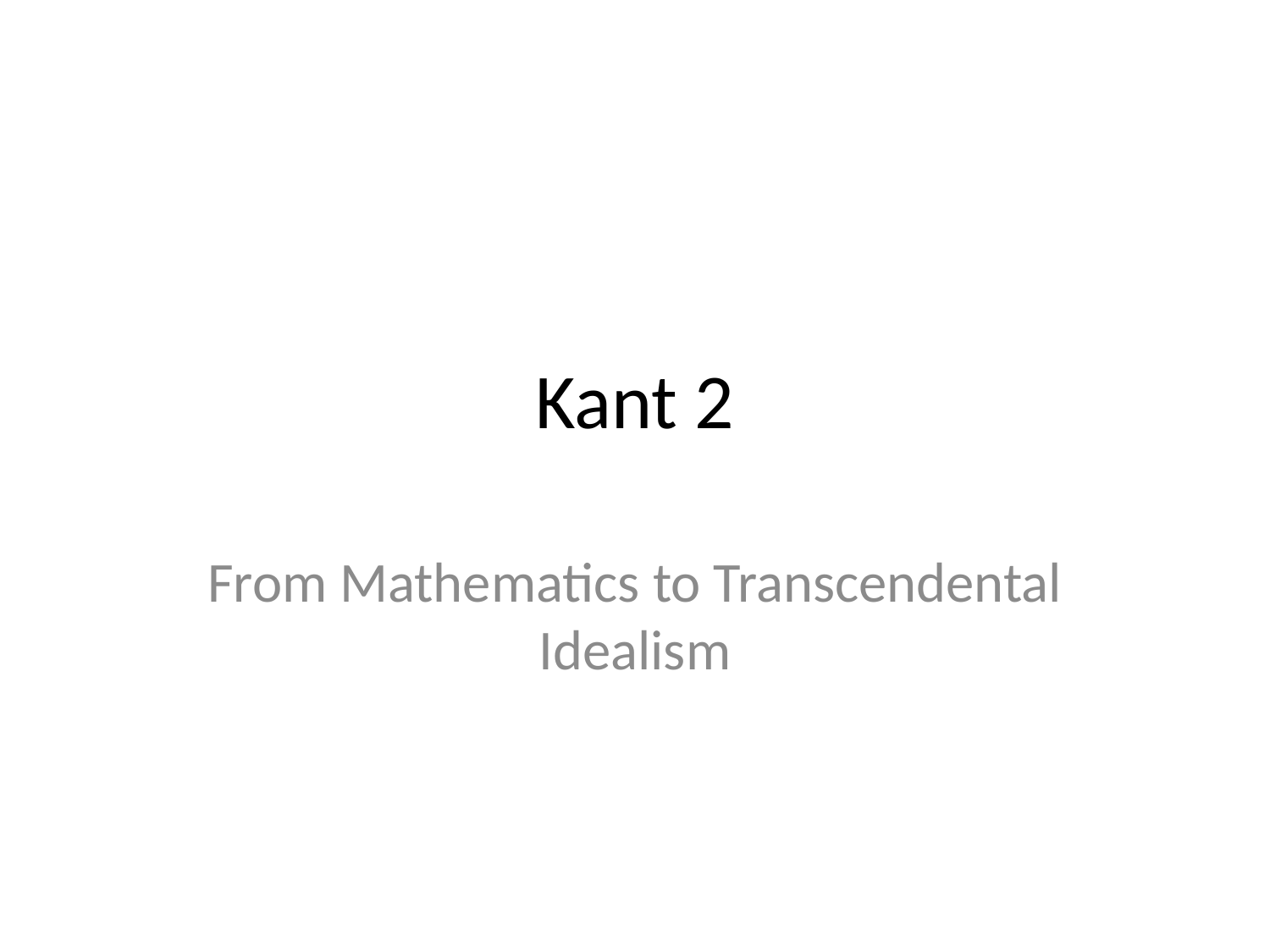

# Kant 2
From Mathematics to Transcendental Idealism